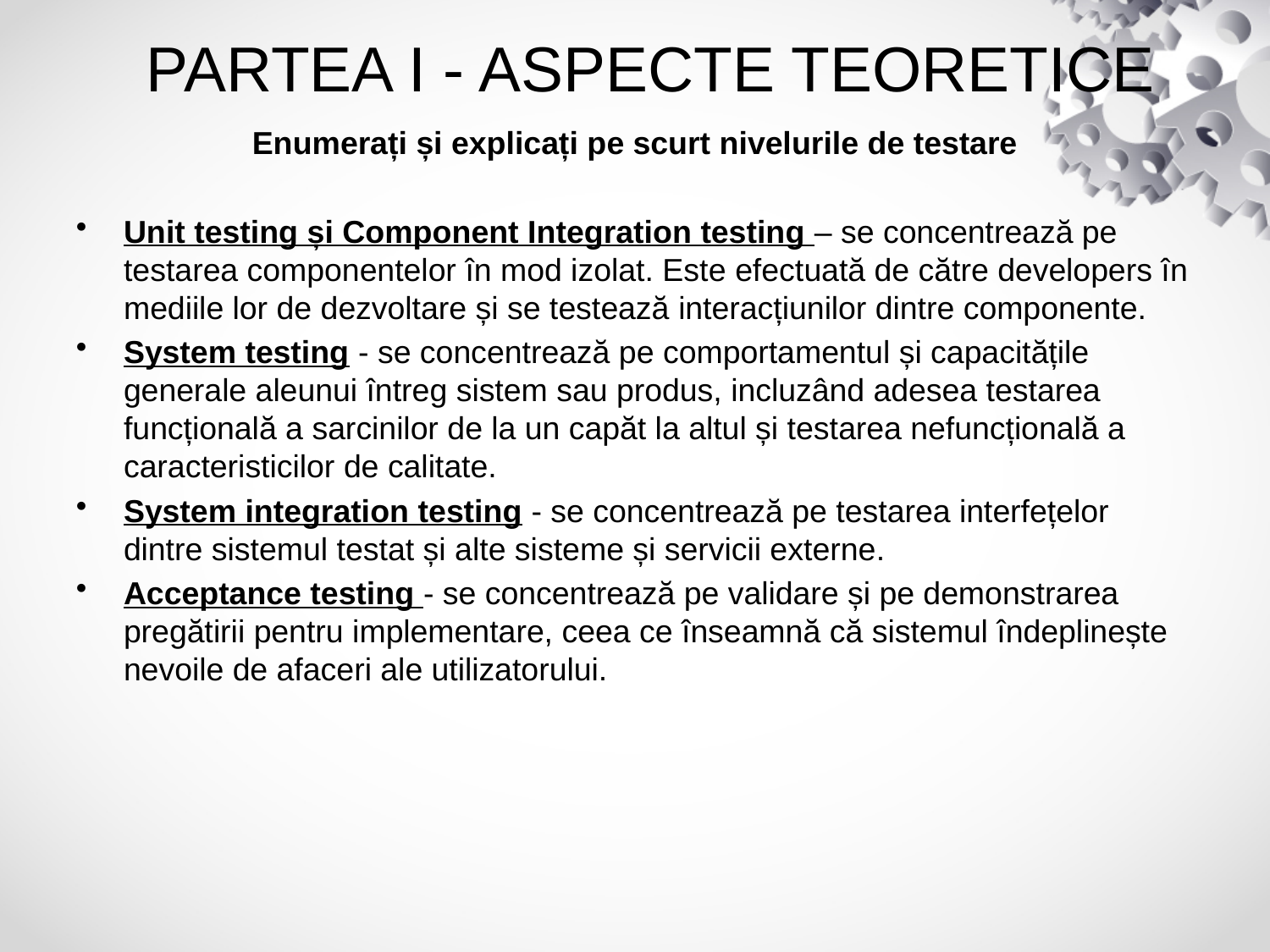

# PARTEA I - ASPECTE TEORETICE
Enumerați și explicați pe scurt nivelurile de testare

Unit testing și Component Integration testing – se concentrează pe testarea componentelor în mod izolat. Este efectuată de către developers în mediile lor de dezvoltare și se testează interacțiunilor dintre componente.
System testing - se concentrează pe comportamentul și capacitățile generale aleunui întreg sistem sau produs, incluzând adesea testarea funcțională a sarcinilor de la un capăt la altul și testarea nefuncțională a caracteristicilor de calitate.
System integration testing - se concentrează pe testarea interfețelor dintre sistemul testat și alte sisteme și servicii externe.
Acceptance testing - se concentrează pe validare și pe demonstrarea pregătirii pentru implementare, ceea ce înseamnă că sistemul îndeplinește nevoile de afaceri ale utilizatorului.